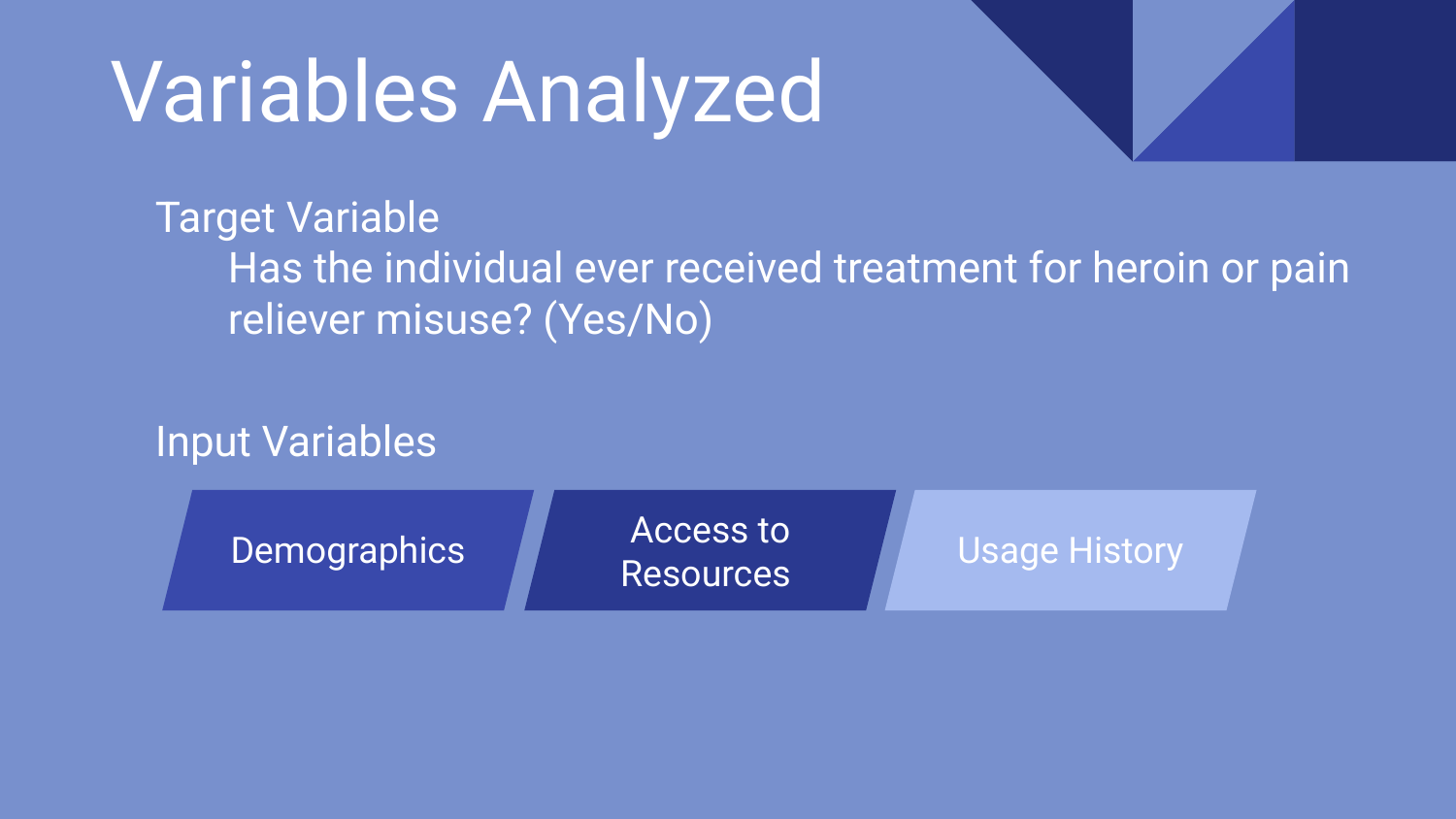

# Variables Analyzed
Target Variable
Has the individual ever received treatment for heroin or pain reliever misuse? (Yes/No)

Input Variables

Access to Resources
Demographics
Usage History